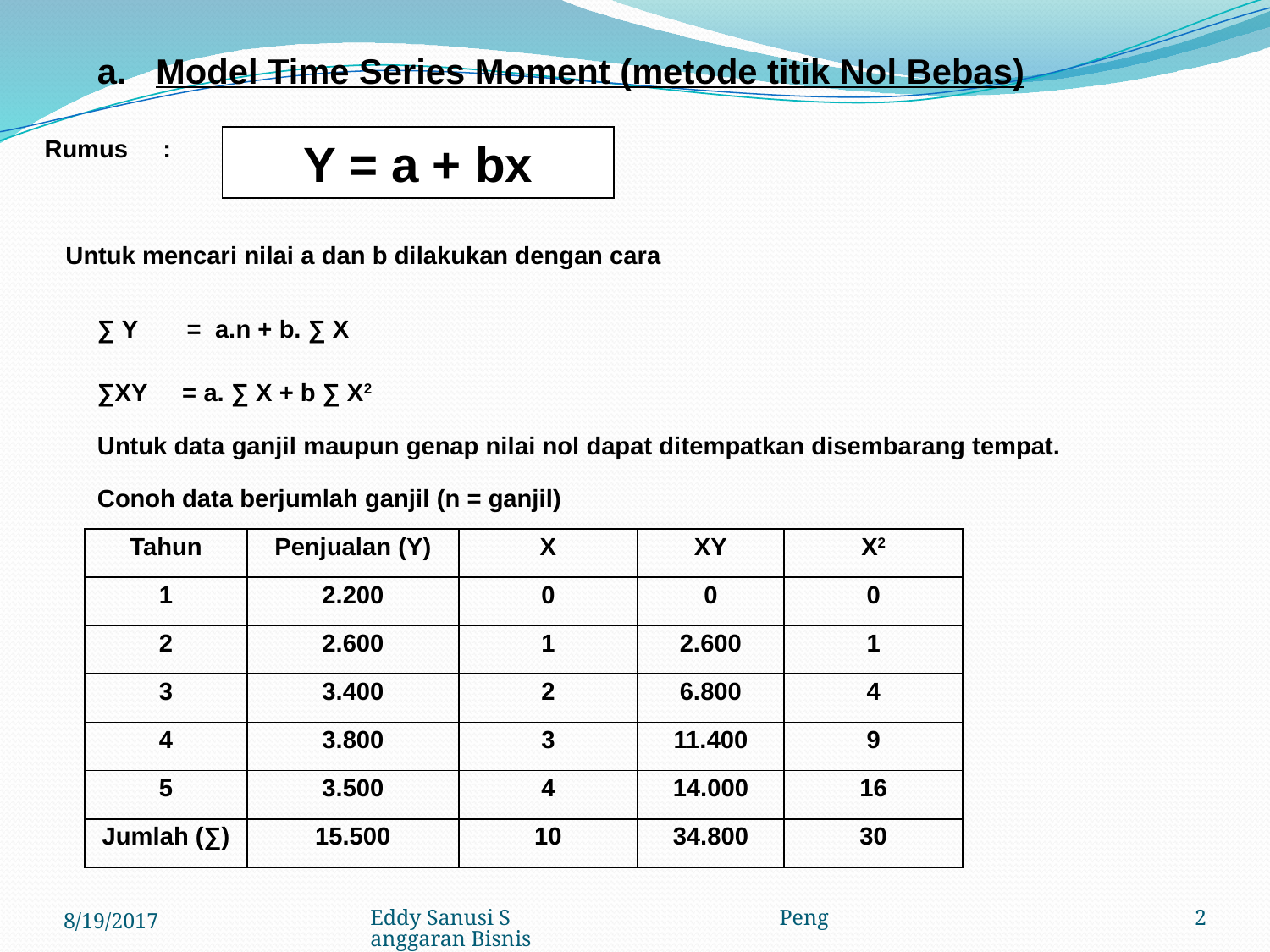

a.   Model Time Series Moment (metode titik Nol Bebas)
Rumus     :
Y = a + bx
Untuk mencari nilai a dan b dilakukan dengan cara
∑ Y       =  a.n + b. ∑ X
∑XY     = a. ∑ X + b ∑ X2
Untuk data ganjil maupun genap nilai nol dapat ditempatkan disembarang tempat.
Conoh data berjumlah ganjil (n = ganjil)
| Tahun | Penjualan (Y) | X | XY | X2 |
| --- | --- | --- | --- | --- |
| 1 | 2.200 | 0 | 0 | 0 |
| 2 | 2.600 | 1 | 2.600 | 1 |
| 3 | 3.400 | 2 | 6.800 | 4 |
| 4 | 3.800 | 3 | 11.400 | 9 |
| 5 | 3.500 | 4 | 14.000 | 16 |
| Jumlah (∑) | 15.500 | 10 | 34.800 | 30 |
8/19/2017
Eddy Sanusi S                                                 Penganggaran Bisnis
2